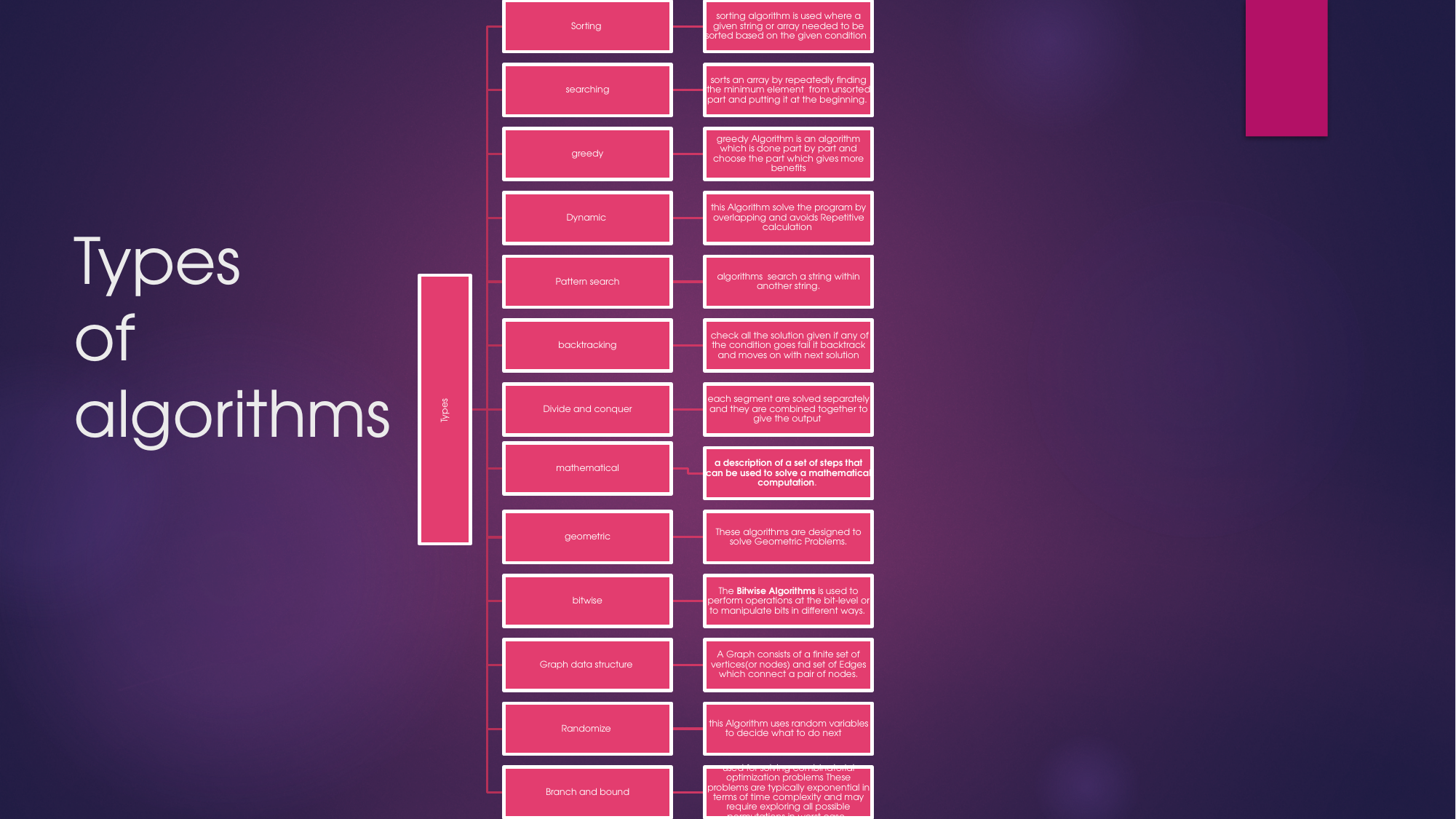

Types
Sorting
sorting algorithm is used where a given string or array needed to be sorted based on the given condition .
searching
sorts an array by repeatedly finding the minimum element  from unsorted part and putting it at the beginning.
greedy
greedy Algorithm is an algorithm which is done part by part and choose the part which gives more benefits
Dynamic
this Algorithm solve the program by overlapping and avoids Repetitive calculation
Pattern search
algorithms  search a string within another string.
backtracking
 check all the solution given if any of the condition goes fail it backtrack and moves on with next solution
Divide and conquer
each segment are solved separately and they are combined together to give the output
mathematical
a description of a set of steps that can be used to solve a mathematical computation.
geometric
These algorithms are designed to solve Geometric Problems.
bitwise
The Bitwise Algorithms is used to perform operations at the bit-level or to manipulate bits in different ways.
Graph data structure
A Graph consists of a finite set of vertices(or nodes) and set of Edges which connect a pair of nodes.
Randomize
this Algorithm uses random variables to decide what to do next
Branch and bound
used for solving combinatorial optimization problems These problems are typically exponential in terms of time complexity and may require exploring all possible permutations in worst case.
# Types of algorithms